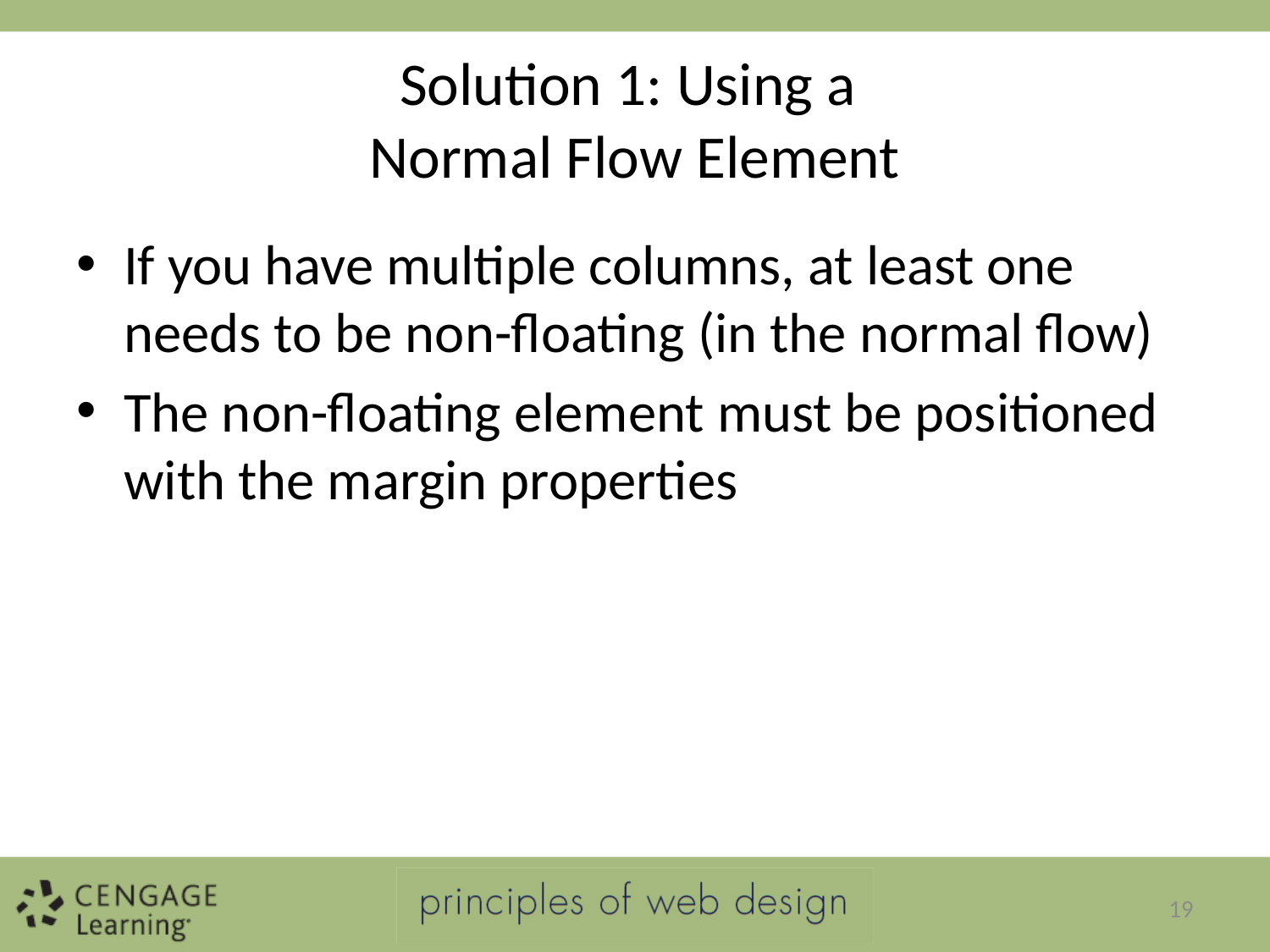

# Solution 1: Using a Normal Flow Element
If you have multiple columns, at least one needs to be non-floating (in the normal flow)
The non-floating element must be positioned with the margin properties

19